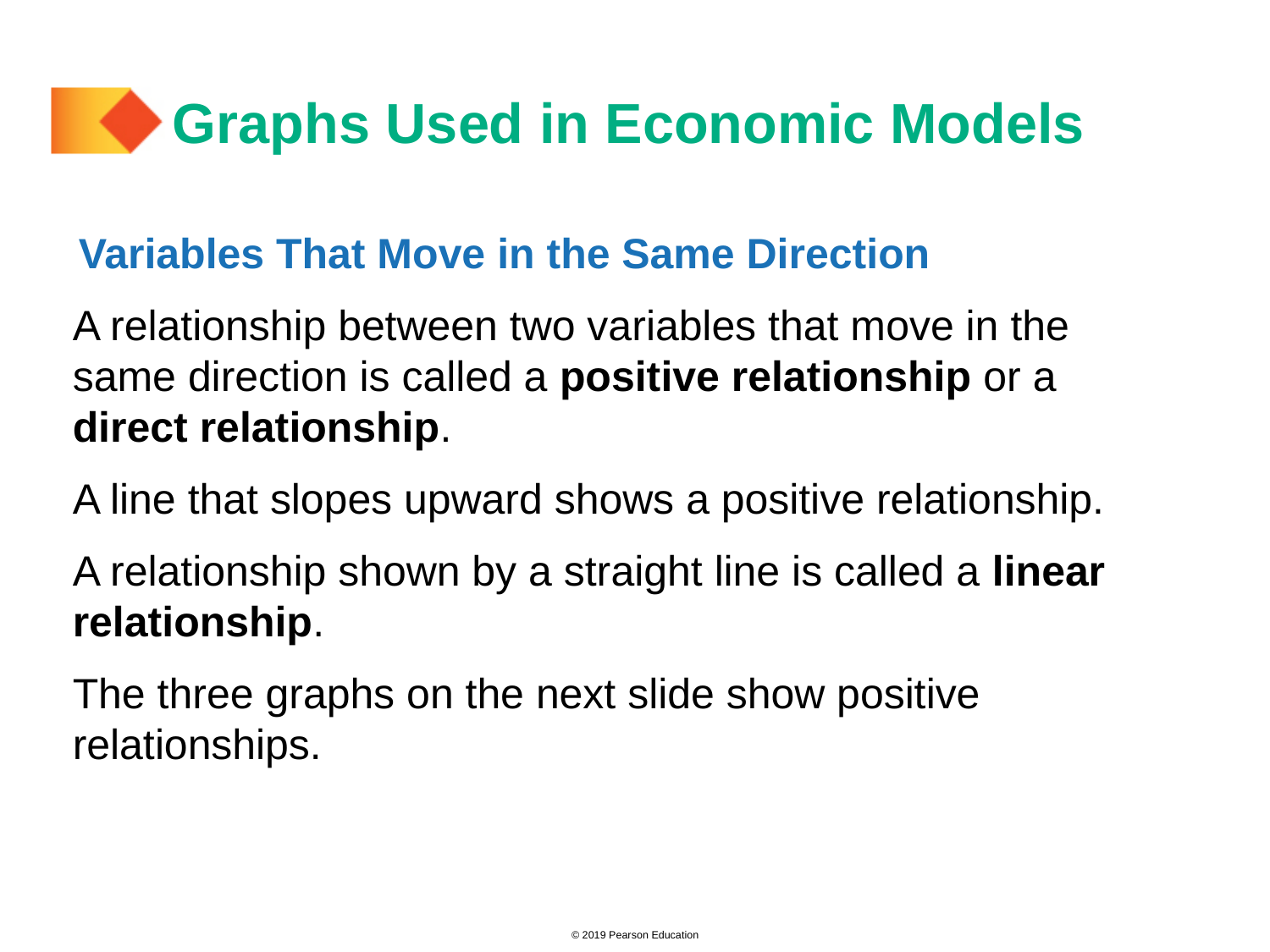

# Graphs Used in Economic Models
Variables That Move in the Same Direction
A relationship between two variables that move in the same direction is called a positive relationship or a direct relationship.
A line that slopes upward shows a positive relationship.
A relationship shown by a straight line is called a linear relationship.
The three graphs on the next slide show positive relationships.